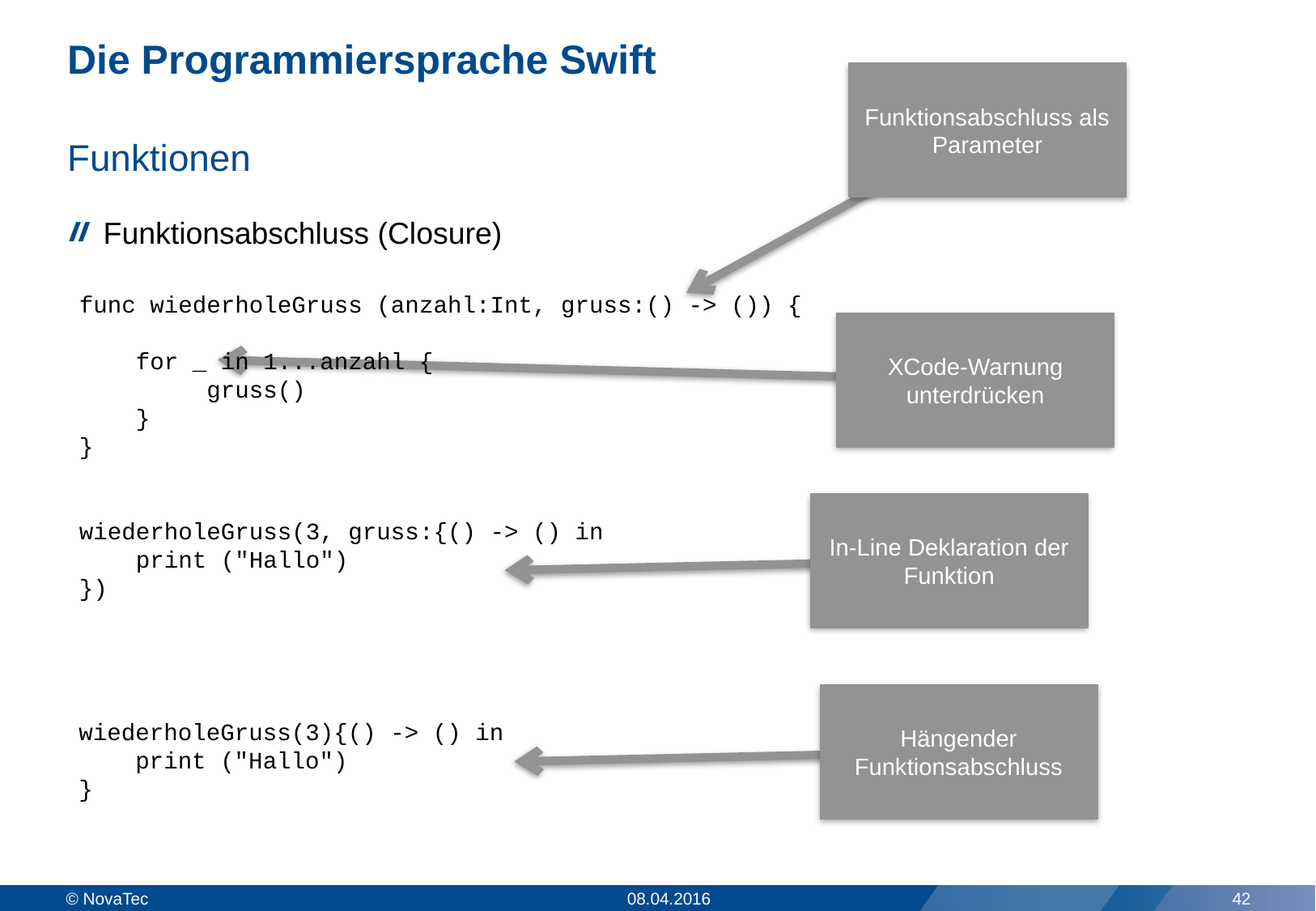

# Die Programmiersprache Swift
Funktionsabschluss als Parameter
Funktionen
Funktionsabschluss (Closure)
func wiederholeGruss (anzahl:Int, gruss:() -> ()) {

    for _ in 1...anzahl {
         gruss()
    }
}

wiederholeGruss(3, gruss:{() -> () in
    print ("Hallo")
})
XCode-Warnung unterdrücken
In-Line Deklaration der Funktion

wiederholeGruss(3){() -> () in
    print ("Hallo")
}
Hängender Funktionsabschluss